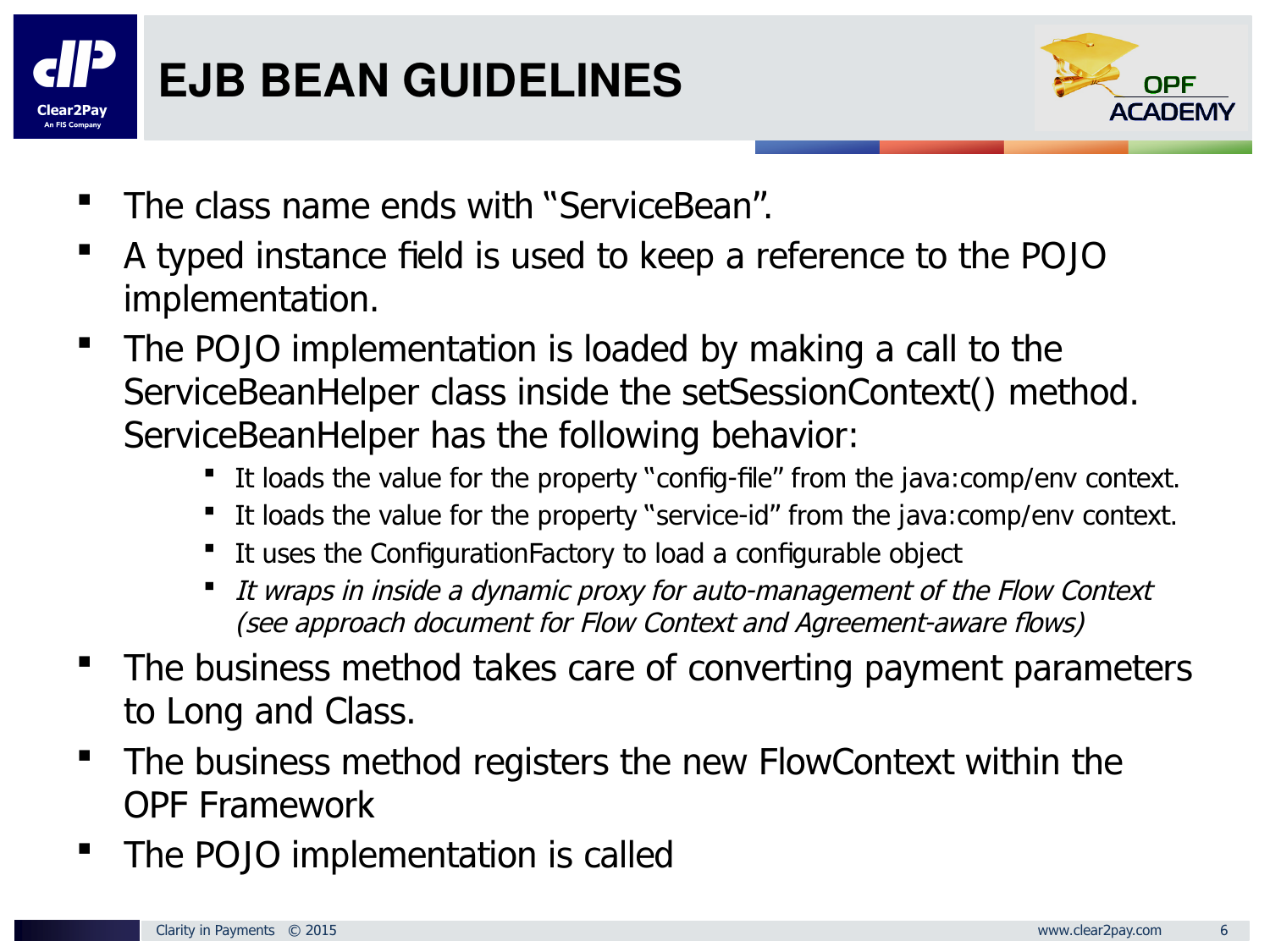

# EJB Bean guidelines
Activities (Week 1):

Onboard Stakeholders (Operations, Core Team)

Accumulate existing training material for each discipline (BA, Dev/TA, DM, QA)

Derive Servers & Trainee Workstation configuration with recommended S/W

Assessments Criteria (Practical, Hand-On based)

Approaches discussed:
Managing Assessments
Impart Trainings
Digital Media creation

The class name ends with “ServiceBean”.
A typed instance field is used to keep a reference to the POJO implementation.
The POJO implementation is loaded by making a call to the ServiceBeanHelper class inside the setSessionContext() method.  ServiceBeanHelper has the following behavior:
It loads the value for the property “config-file” from the java:comp/env context.
It loads the value for the property “service-id” from the java:comp/env context.
It uses the ConfigurationFactory to load a configurable object
It wraps in inside a dynamic proxy for auto-management of the Flow Context (see approach document for Flow Context and Agreement-aware flows)
The business method takes care of converting payment parameters to Long and Class.
The business method registers the new FlowContext within the OPF Framework
The POJO implementation is called